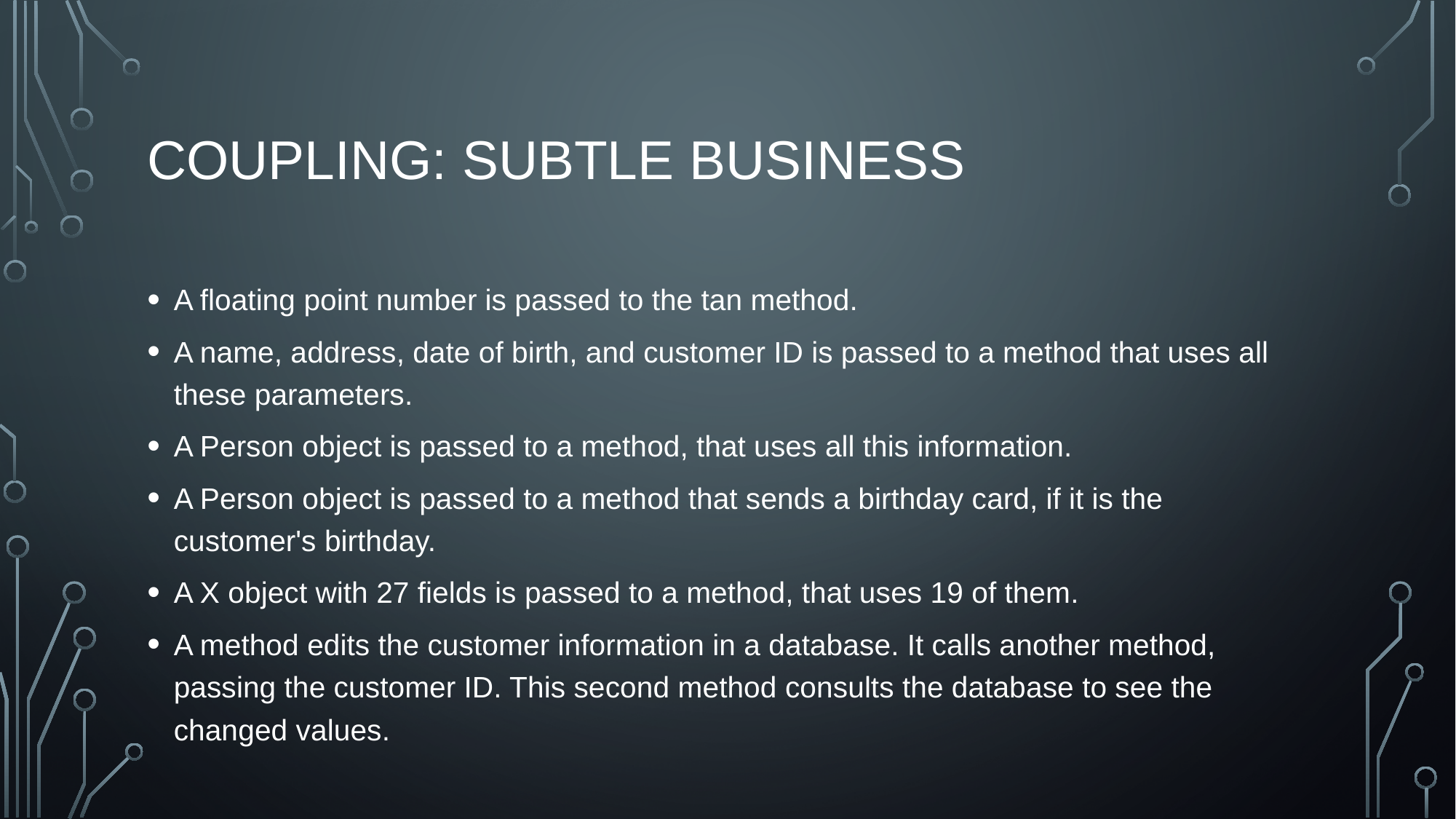

# Coupling: subtle business
A floating point number is passed to the tan method.
A name, address, date of birth, and customer ID is passed to a method that uses all these parameters.
A Person object is passed to a method, that uses all this information.
A Person object is passed to a method that sends a birthday card, if it is the customer's birthday.
A X object with 27 fields is passed to a method, that uses 19 of them.
A method edits the customer information in a database. It calls another method, passing the customer ID. This second method consults the database to see the changed values.